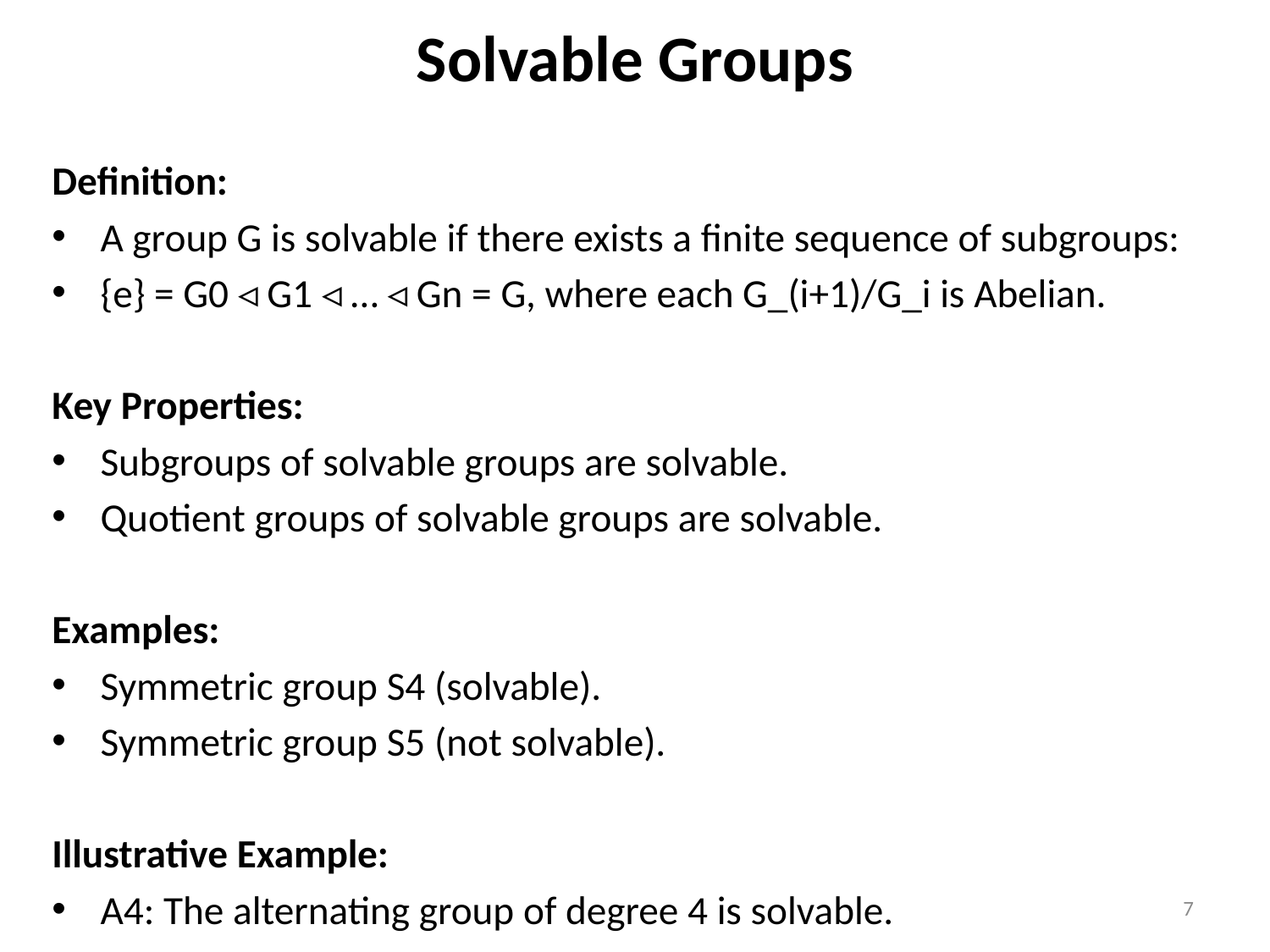

# Solvable Groups
Definition:
A group G is solvable if there exists a finite sequence of subgroups:
{e} = G0 ◃ G1 ◃ … ◃ Gn = G, where each G_(i+1)/G_i is Abelian.

Key Properties:
Subgroups of solvable groups are solvable.
Quotient groups of solvable groups are solvable.

Examples:
Symmetric group S4 (solvable).
Symmetric group S5 (not solvable).

Illustrative Example:
A4: The alternating group of degree 4 is solvable.
7